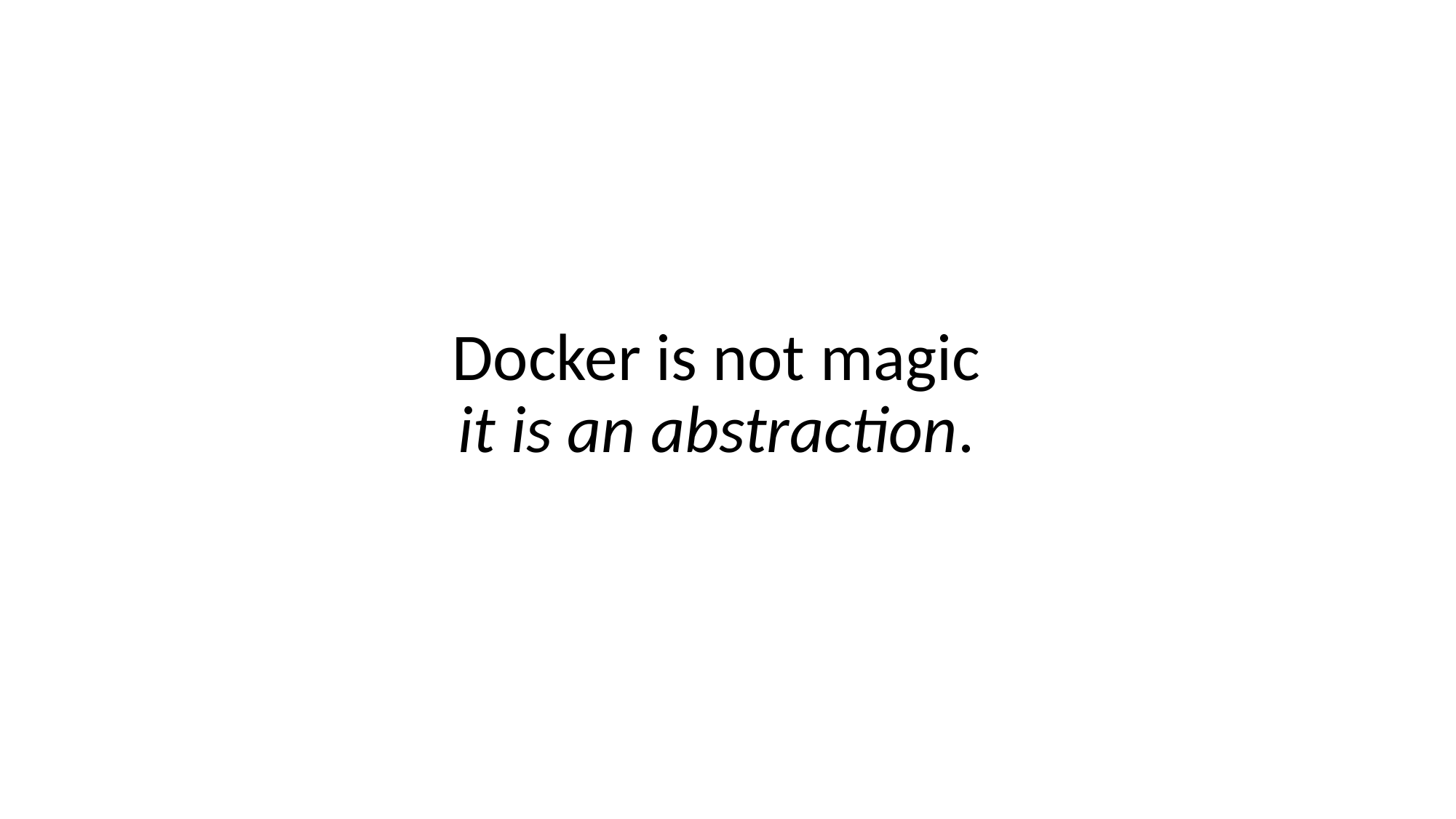

# Docker is not magic it is an abstraction.